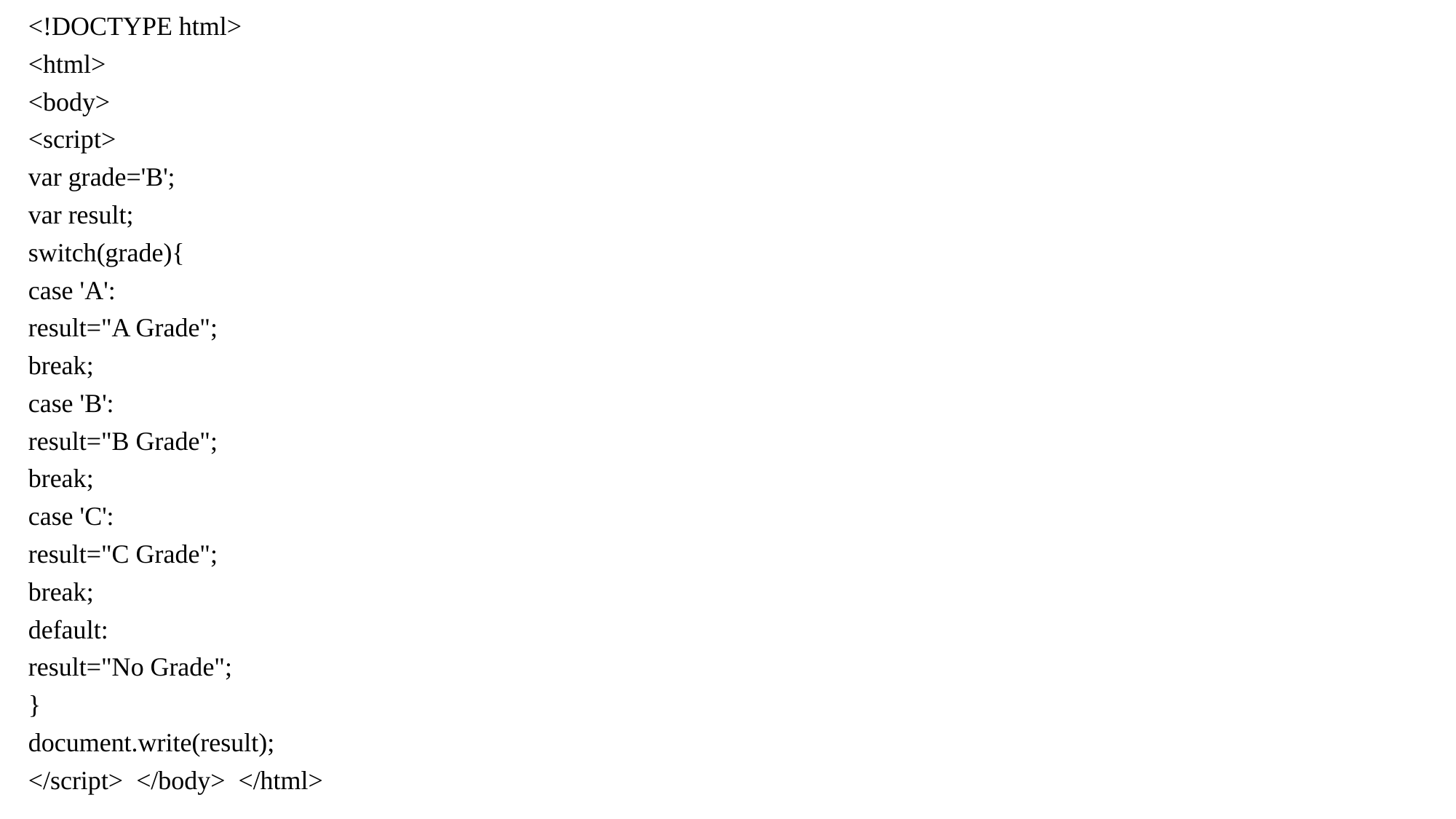

<!DOCTYPE html>
<html>
<body>
<script>
var grade='B';
var result;
switch(grade){
case 'A':
result="A Grade";
break;
case 'B':
result="B Grade";
break;
case 'C':
result="C Grade";
break;
default:
result="No Grade";
}
document.write(result);
</script>  </body>  </html>